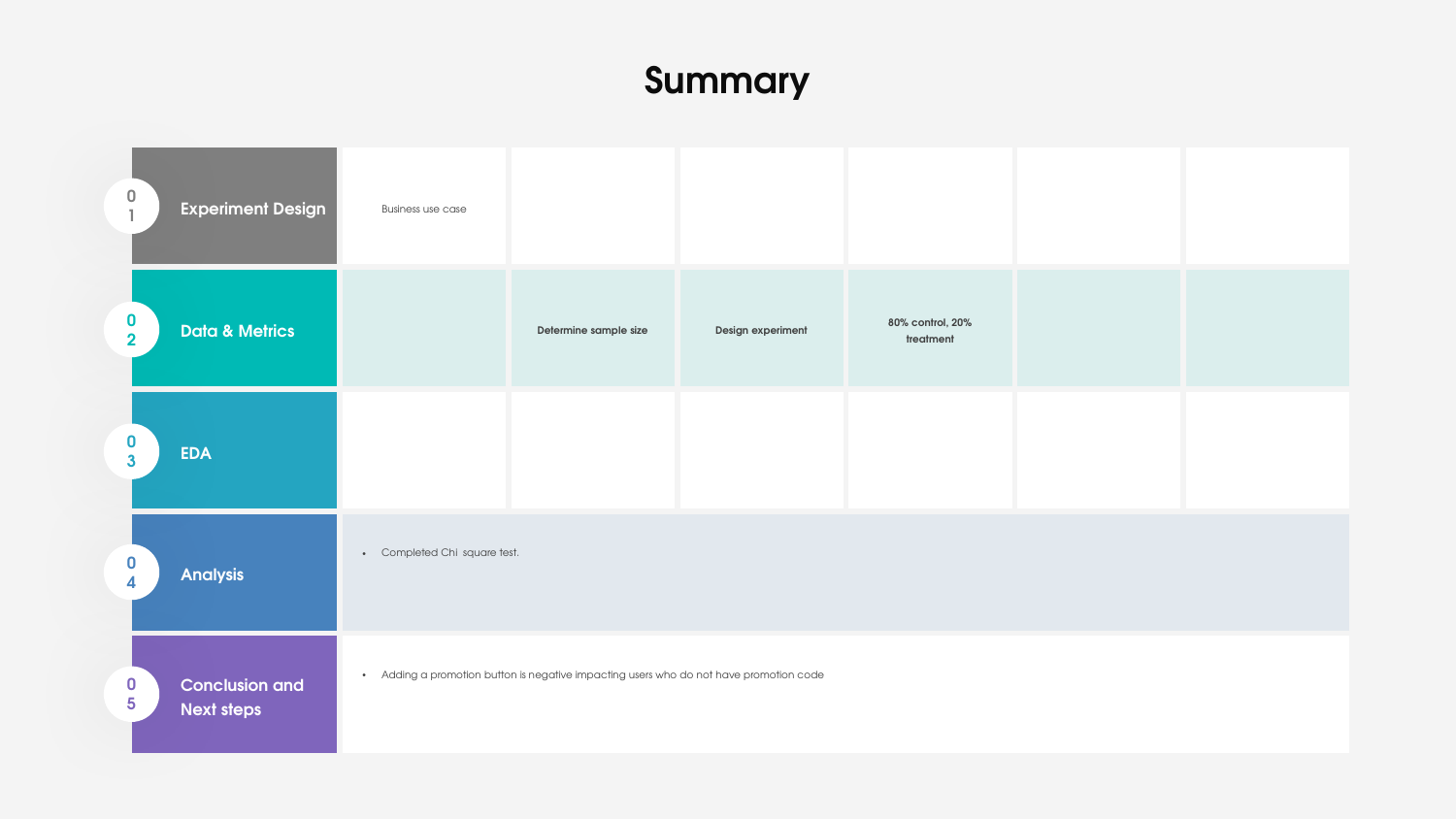

Summary
| Experiment Design | Business use case |  |  |  |  |  |
| --- | --- | --- | --- | --- | --- | --- |
| Data & Metrics |  | Determine sample size | Design experiment | 80% control, 20% treatment |  |  |
| EDA |  |  |  |  |  |  |
| Analysis | Completed Chi square test. |  |  |  |  |  |
| Conclusion and Next steps | Adding a promotion button is negative impacting users who do not have promotion code |  |  |  |  |  |
01
02
03
04
05